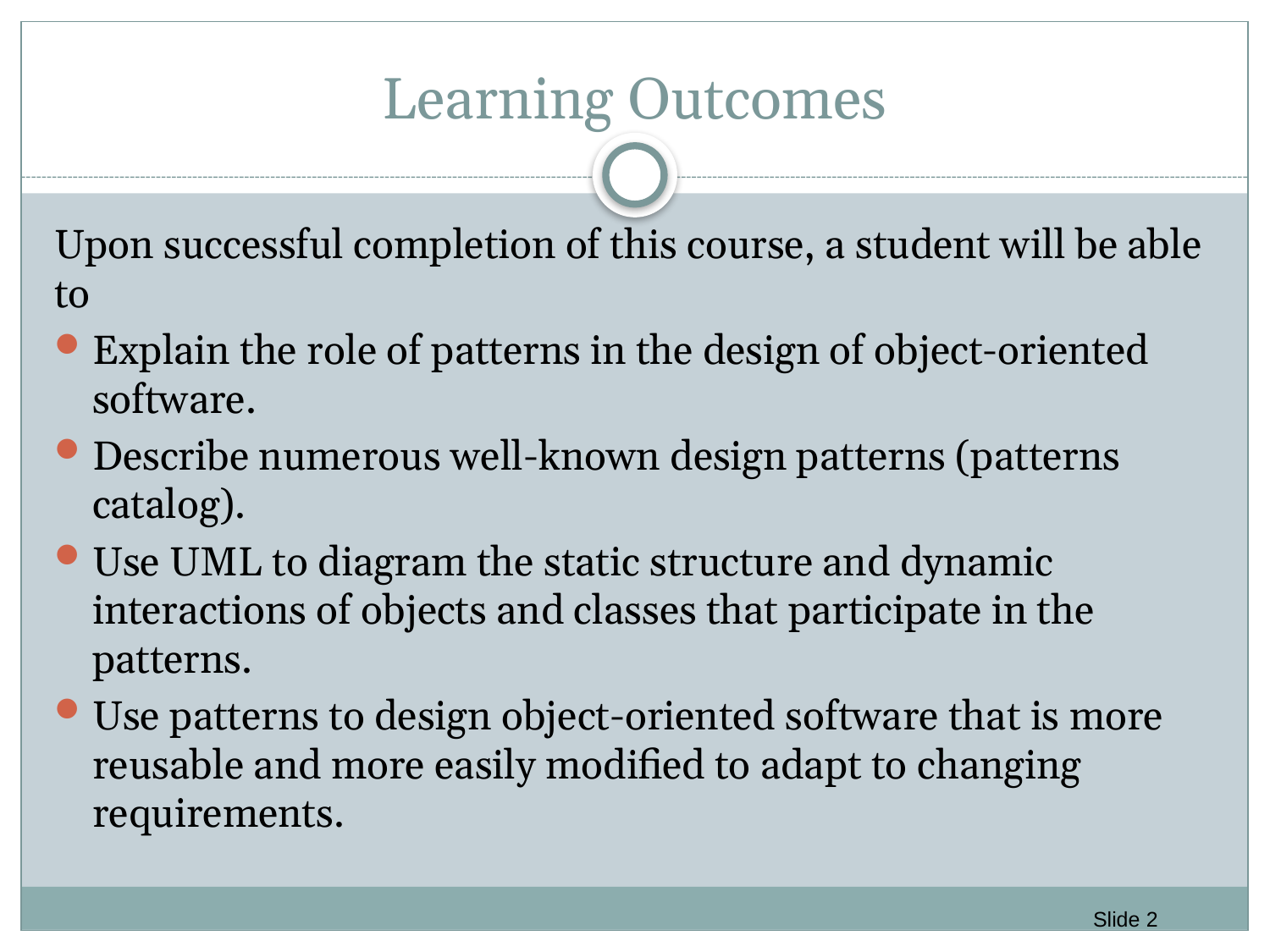

# Learning Outcomes
Upon successful completion of this course, a student will be able to
Explain the role of patterns in the design of object-oriented software.
Describe numerous well-known design patterns (patterns catalog).
Use UML to diagram the static structure and dynamic interactions of objects and classes that participate in the patterns.
Use patterns to design object-oriented software that is more reusable and more easily modified to adapt to changing requirements.